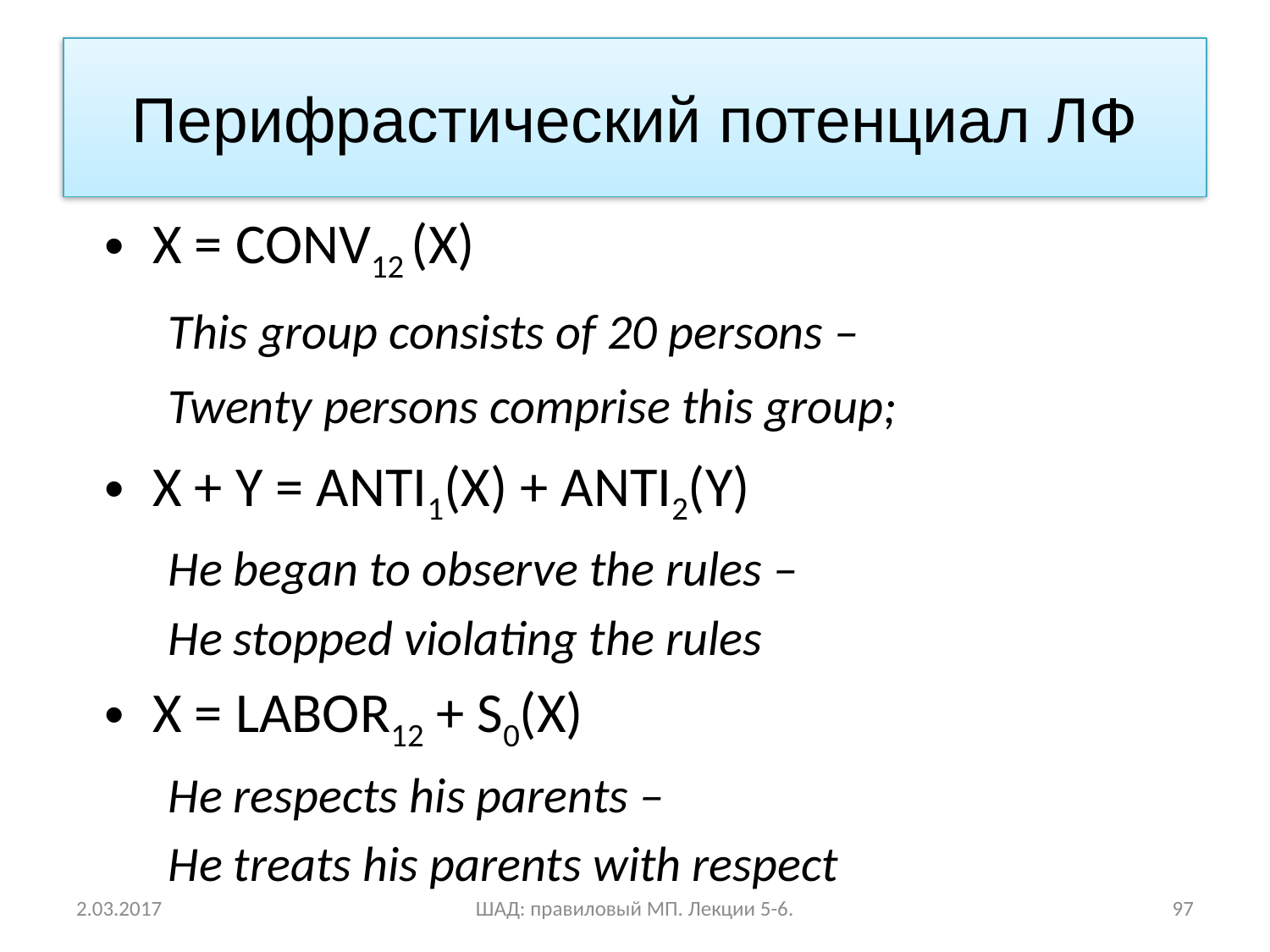

# Перифрастический потенциал ЛФ
X = CONV12 (X)
This group consists of 20 persons –
Twenty persons comprise this group;
X + Y = ANTI1(X) + ANTI2(Y)
He began to observe the rules –
He stopped violating the rules
X = LABOR12 + S0(X)
He respects his parents –
He treats his parents with respect
2.03.2017
ШАД: правиловый МП. Лекции 5-6.
97